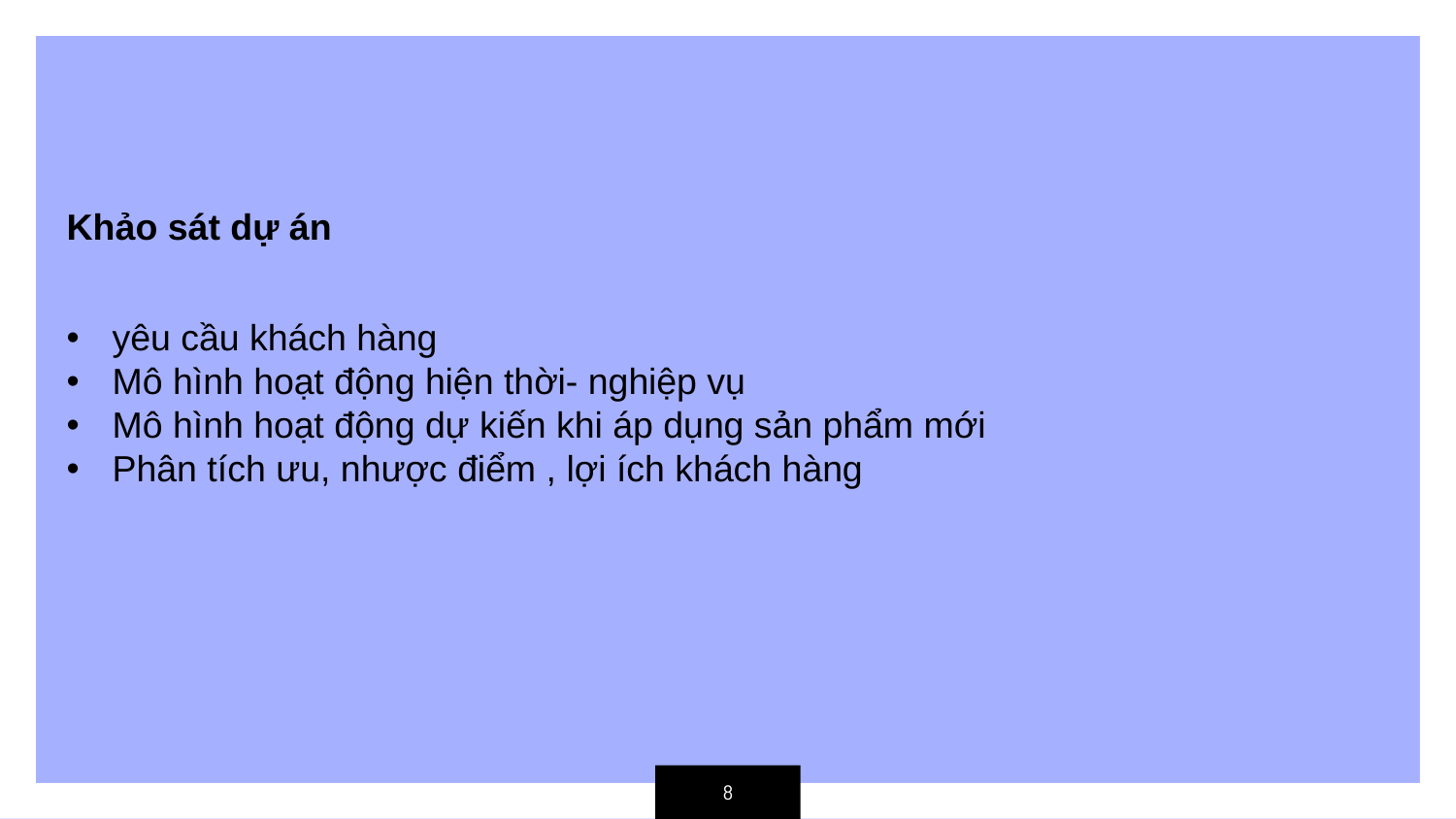

Khảo sát dự án

yêu cầu khách hàng
Mô hình hoạt động hiện thời- nghiệp vụ
Mô hình hoạt động dự kiến khi áp dụng sản phẩm mới
Phân tích ưu, nhược điểm , lợi ích khách hàng
8